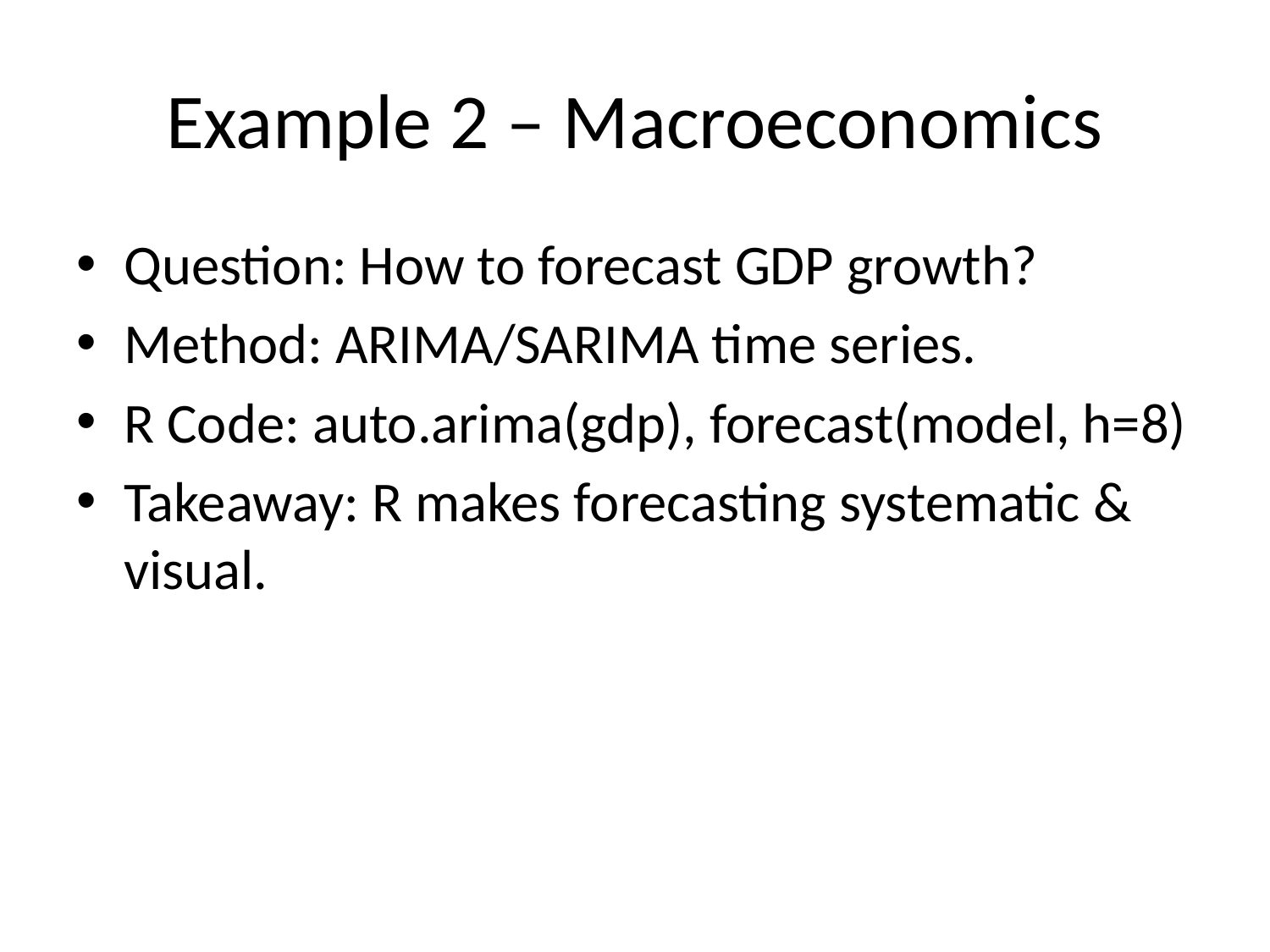

# Example 2 – Macroeconomics
Question: How to forecast GDP growth?
Method: ARIMA/SARIMA time series.
R Code: auto.arima(gdp), forecast(model, h=8)
Takeaway: R makes forecasting systematic & visual.